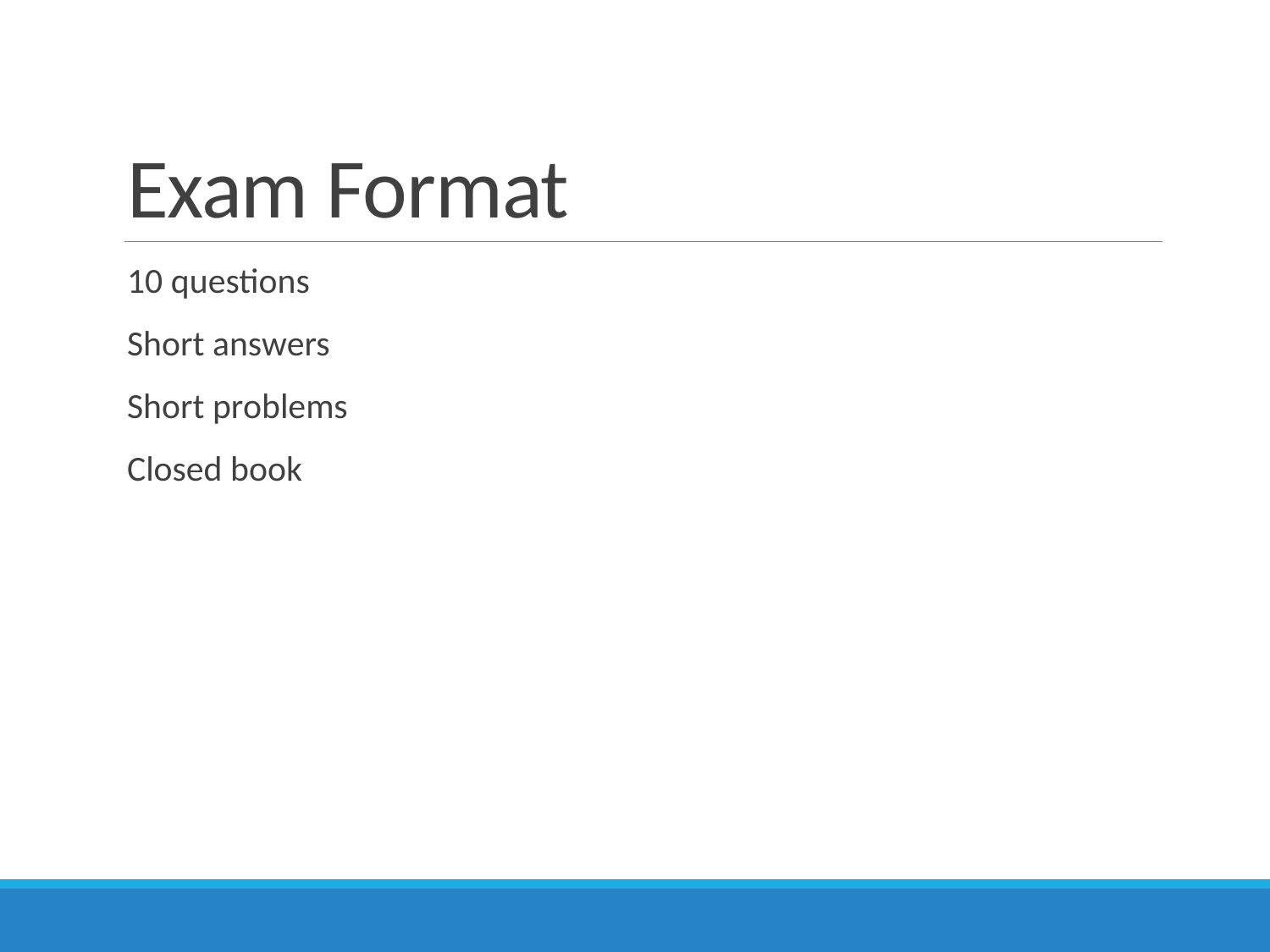

# Exam Format
10 questions
Short answers
Short problems
Closed book